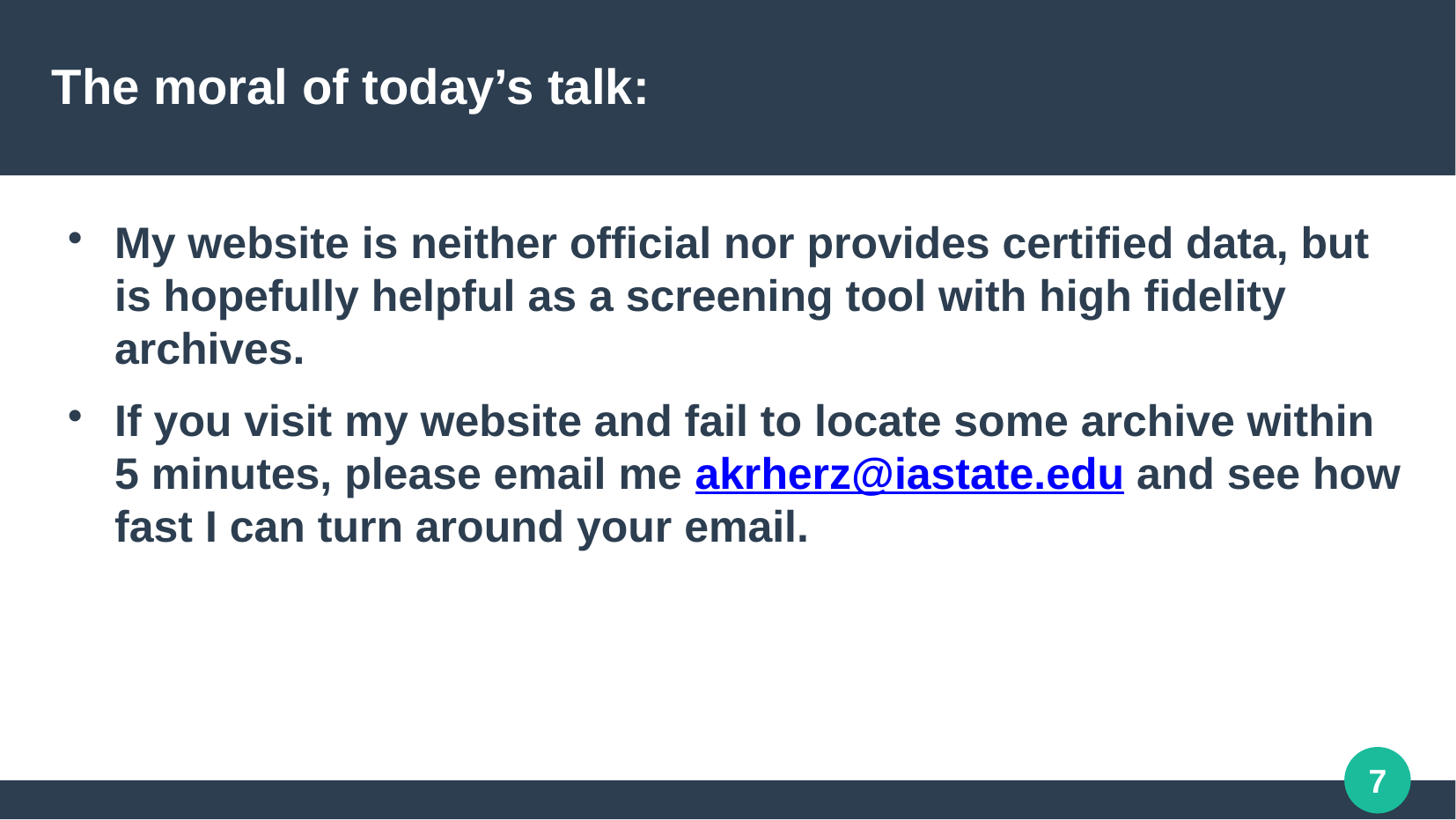

The moral of today’s talk:
My website is neither official nor provides certified data, but is hopefully helpful as a screening tool with high fidelity archives.
If you visit my website and fail to locate some archive within 5 minutes, please email me akrherz@iastate.edu and see how fast I can turn around your email.